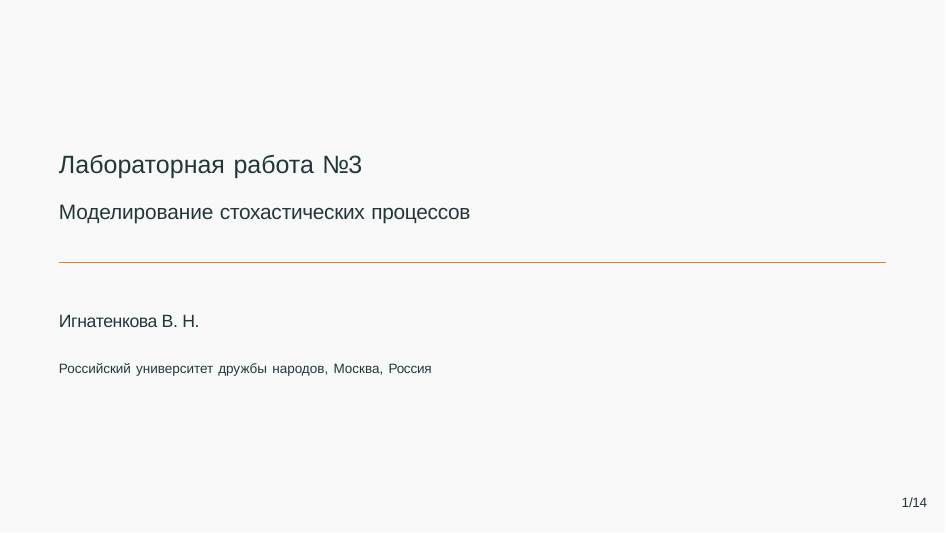

# Лабораторная работа №3
Моделирование стохастических процессов

Игнатенкова В. Н.

Российский университет дружбы народов, Москва, Россия
1/14